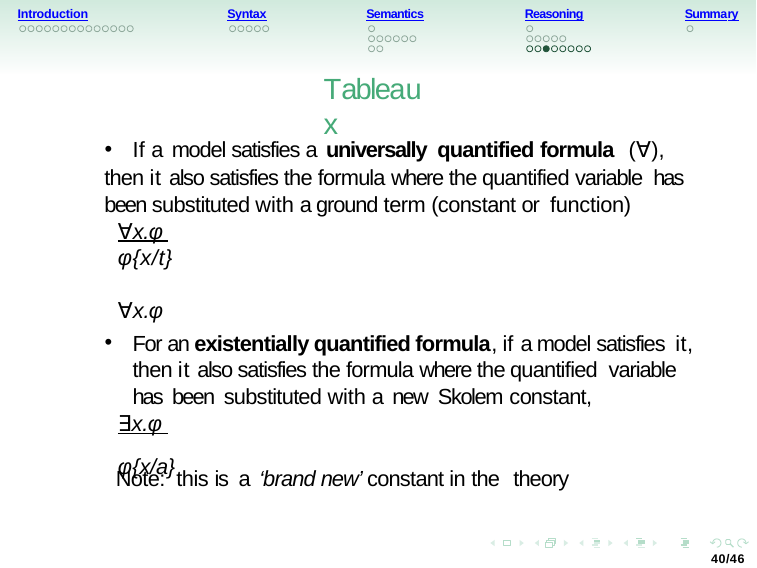

Introduction
Syntax
Semantics
Reasoning
Summary

Tableaux
If a  model satisfies a  universally  quantified formula  (∀),

then it also satisfies the formula where the quantified variable  has been substituted with a ground term (constant or  function)
∀x.φ  φ{x/t}
∀x.φ
For an existentially quantified formula, if a model satisfies  it, then it also satisfies the formula where the quantified  variable  has  been  substituted with a  new  Skolem constant,
∃x.φ
  Note:  this is  a  ‘brand new’ constant in the  theory

φ{x/a}

40/46